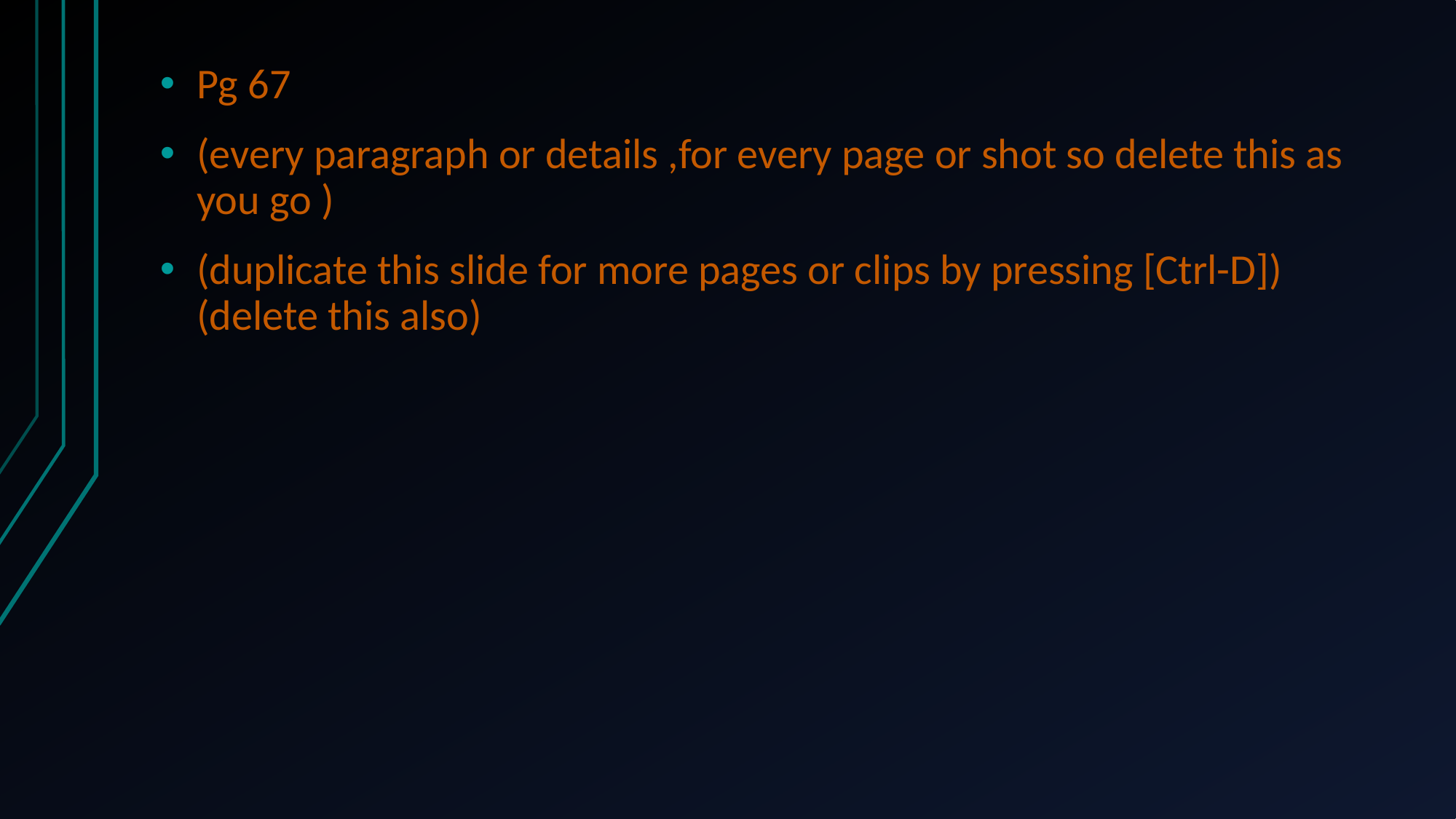

Pg 67
(every paragraph or details ,for every page or shot so delete this as you go )
(duplicate this slide for more pages or clips by pressing [Ctrl-D])(delete this also)